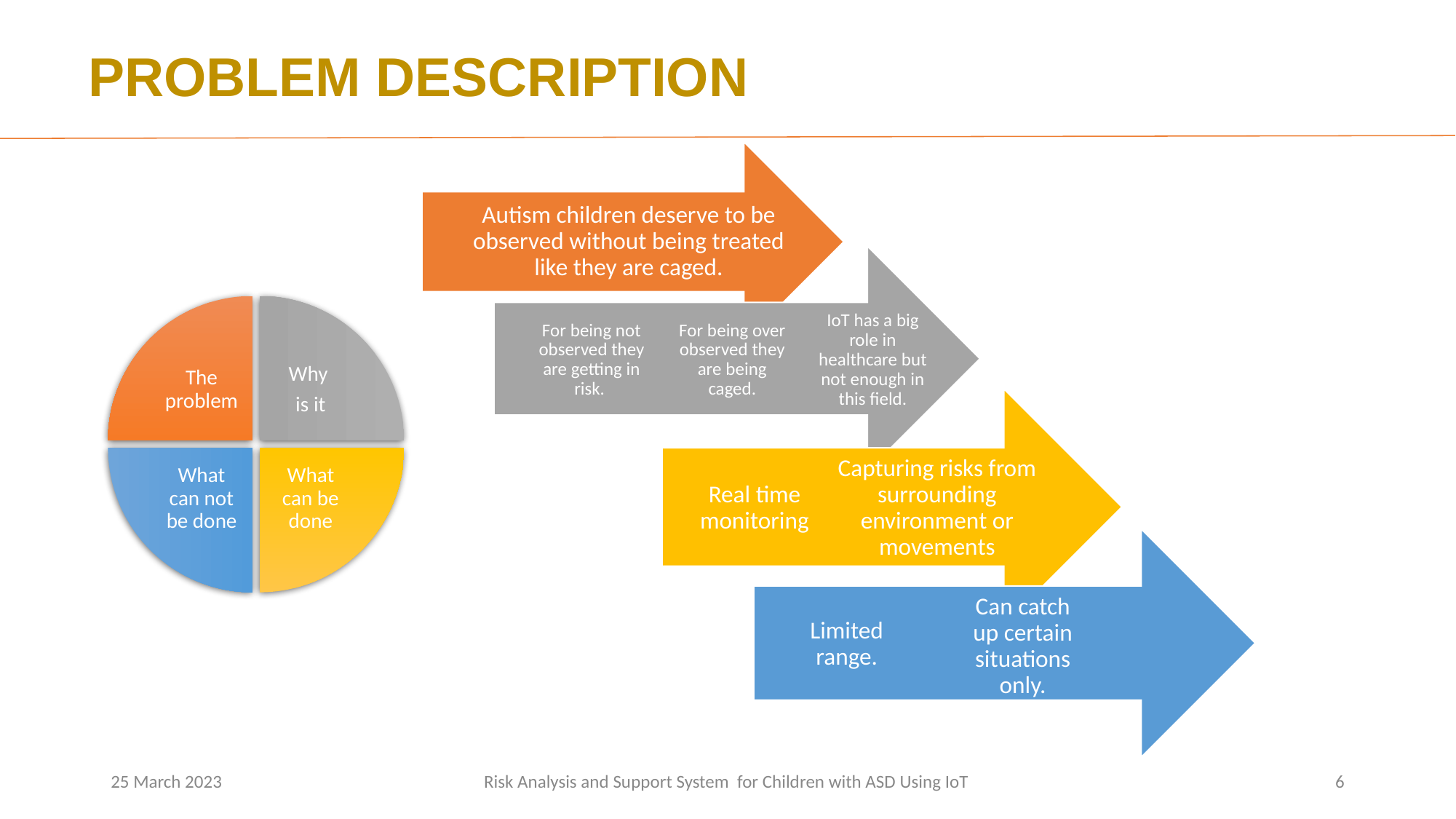

PROBLEM DESCRIPTION

Autism children deserve to be observed without being treated like they are caged.

For being not observed they are getting in risk.

For being over observed they are being caged.

IoT has a big role in healthcare but not enough in this field.

The problem
Why
is it
What can not be done
What can be done

Real time monitoring
Capturing risks from surrounding environment or movements

Limited range.

Can catch up certain situations only.
25 March 2023
Risk Analysis and Support System  for Children with ASD Using IoT
6